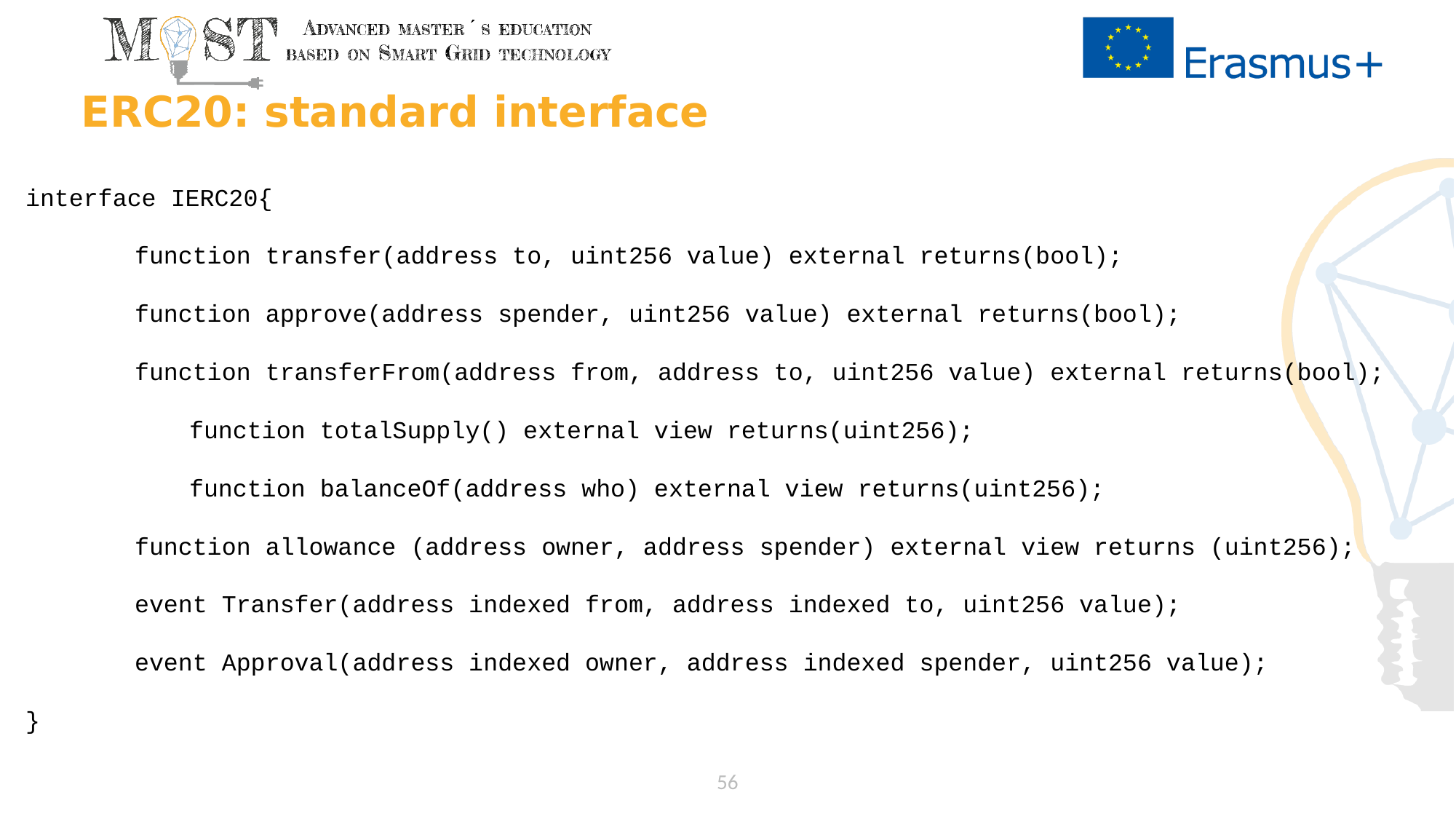

# ERC20: standard interface
interface IERC20{

	function transfer(address to, uint256 value) external returns(bool);

	function approve(address spender, uint256 value) external returns(bool);

	function transferFrom(address from, address to, uint256 value) external returns(bool);

	function totalSupply() external view returns(uint256);

	function balanceOf(address who) external view returns(uint256);

	function allowance (address owner, address spender) external view returns (uint256);

	event Transfer(address indexed from, address indexed to, uint256 value);

	event Approval(address indexed owner, address indexed spender, uint256 value);

}
56